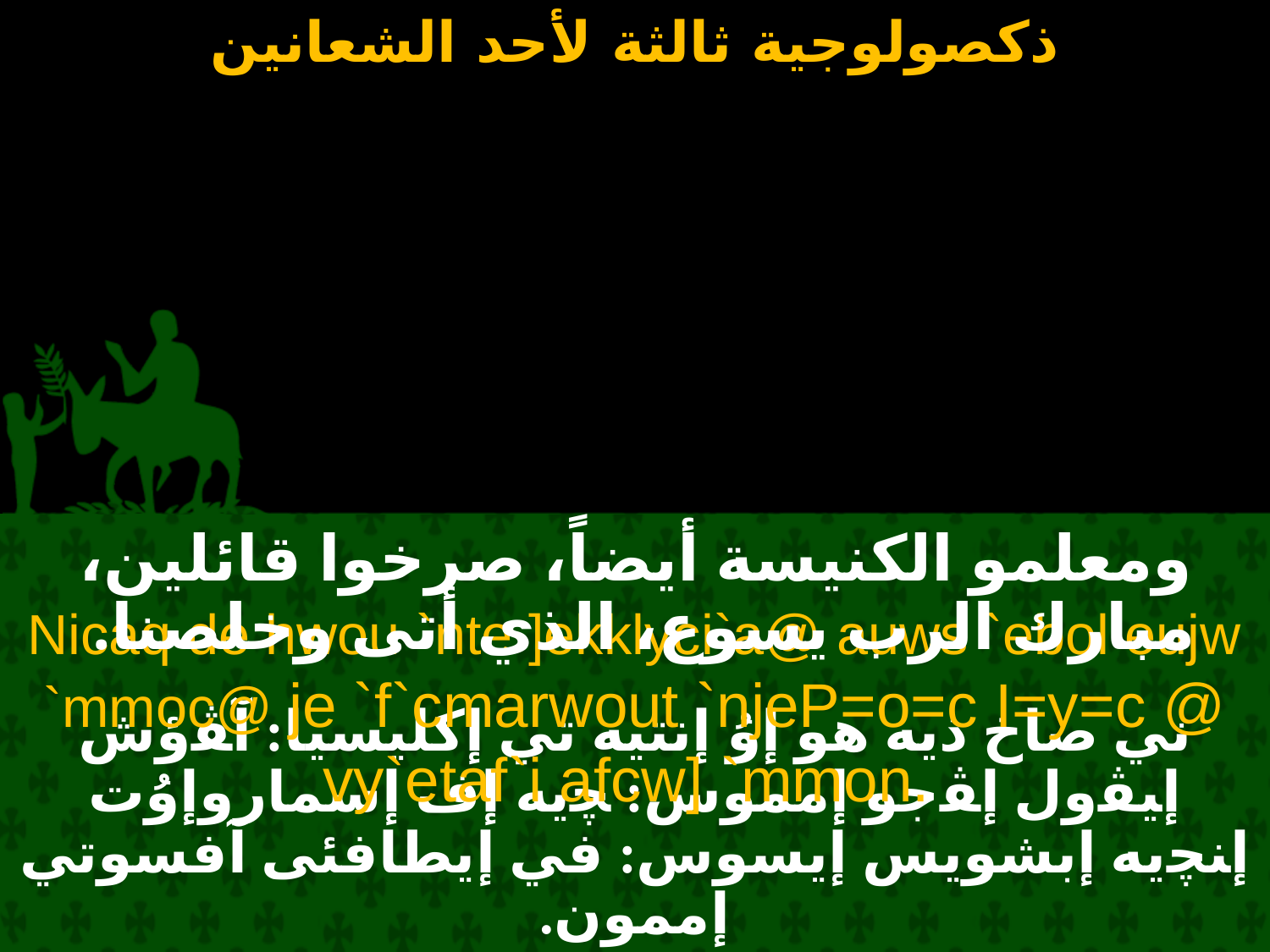

#
ومعلمو الكنيسة أيضاً، صرخوا قائلين، مبارك الرب يسوع، الذي أتى وخلصنا.
Nicaq de hwou `nte ]ekklyci`a@ auws `ebol eujw `mmoc@ je `f`cmarwout `njeP=o=c I=y=c @ vy`etaf`i afcw] `mmon.
ني صاخ ذيه هو إوُ إنتيه تي إكليسيا: آﭭؤش إﻴﭭول إﭭجو إمموس: ﭽيه إف إسماروإوُت إﻨﭽيه إبشويس إيسوس: في إيطافئى آفسوتي إممون.